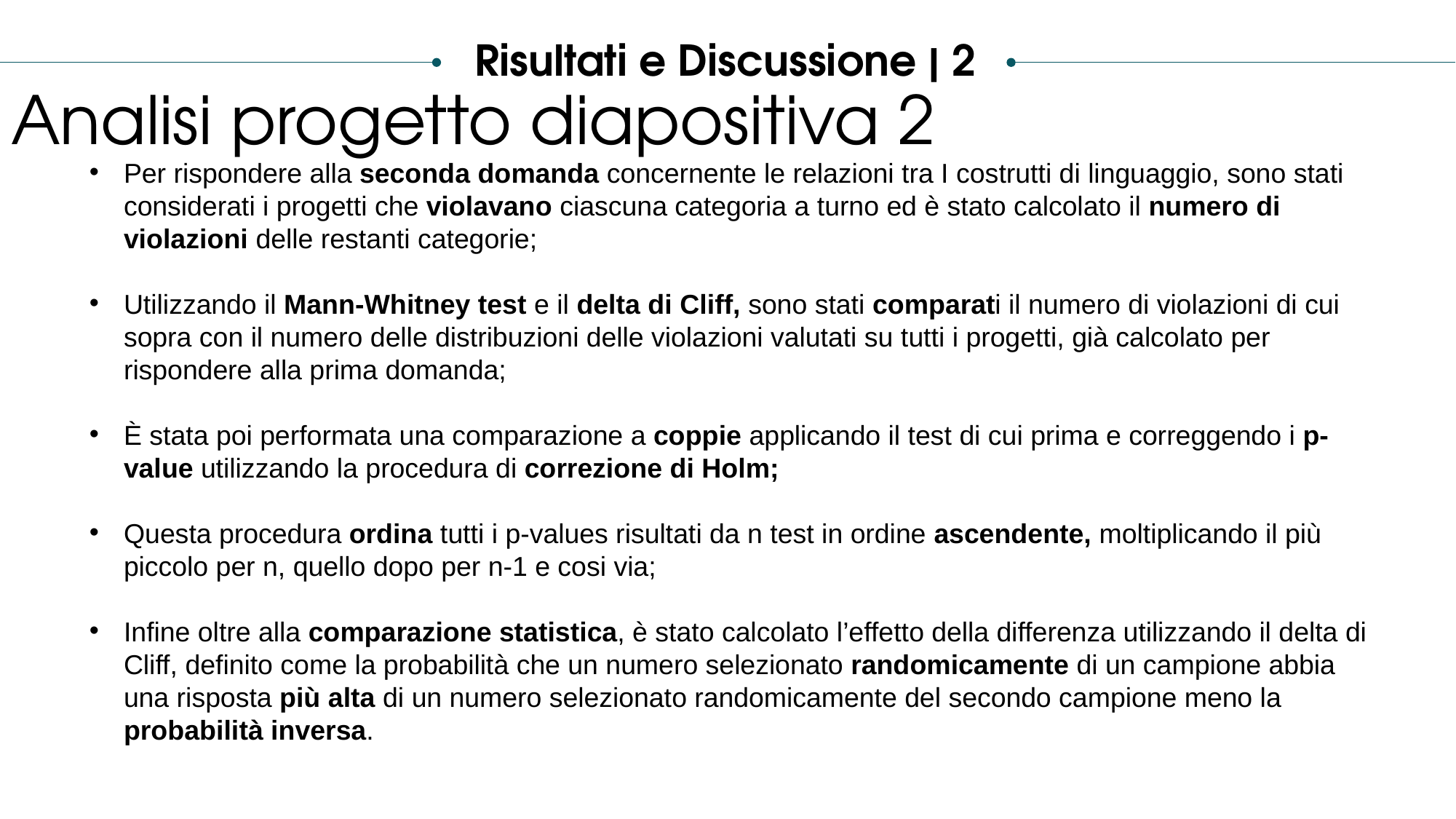

Risultati e Discussione | 2
Analisi progetto diapositiva 2
Per rispondere alla seconda domanda concernente le relazioni tra I costrutti di linguaggio, sono stati considerati i progetti che violavano ciascuna categoria a turno ed è stato calcolato il numero di violazioni delle restanti categorie;

Utilizzando il Mann-Whitney test e il delta di Cliff, sono stati comparati il numero di violazioni di cui sopra con il numero delle distribuzioni delle violazioni valutati su tutti i progetti, già calcolato per rispondere alla prima domanda;

È stata poi performata una comparazione a coppie applicando il test di cui prima e correggendo i p-value utilizzando la procedura di correzione di Holm;

Questa procedura ordina tutti i p-values risultati da n test in ordine ascendente, moltiplicando il più piccolo per n, quello dopo per n-1 e cosi via;

Infine oltre alla comparazione statistica, è stato calcolato l’effetto della differenza utilizzando il delta di Cliff, definito come la probabilità che un numero selezionato randomicamente di un campione abbia una risposta più alta di un numero selezionato randomicamente del secondo campione meno la probabilità inversa.